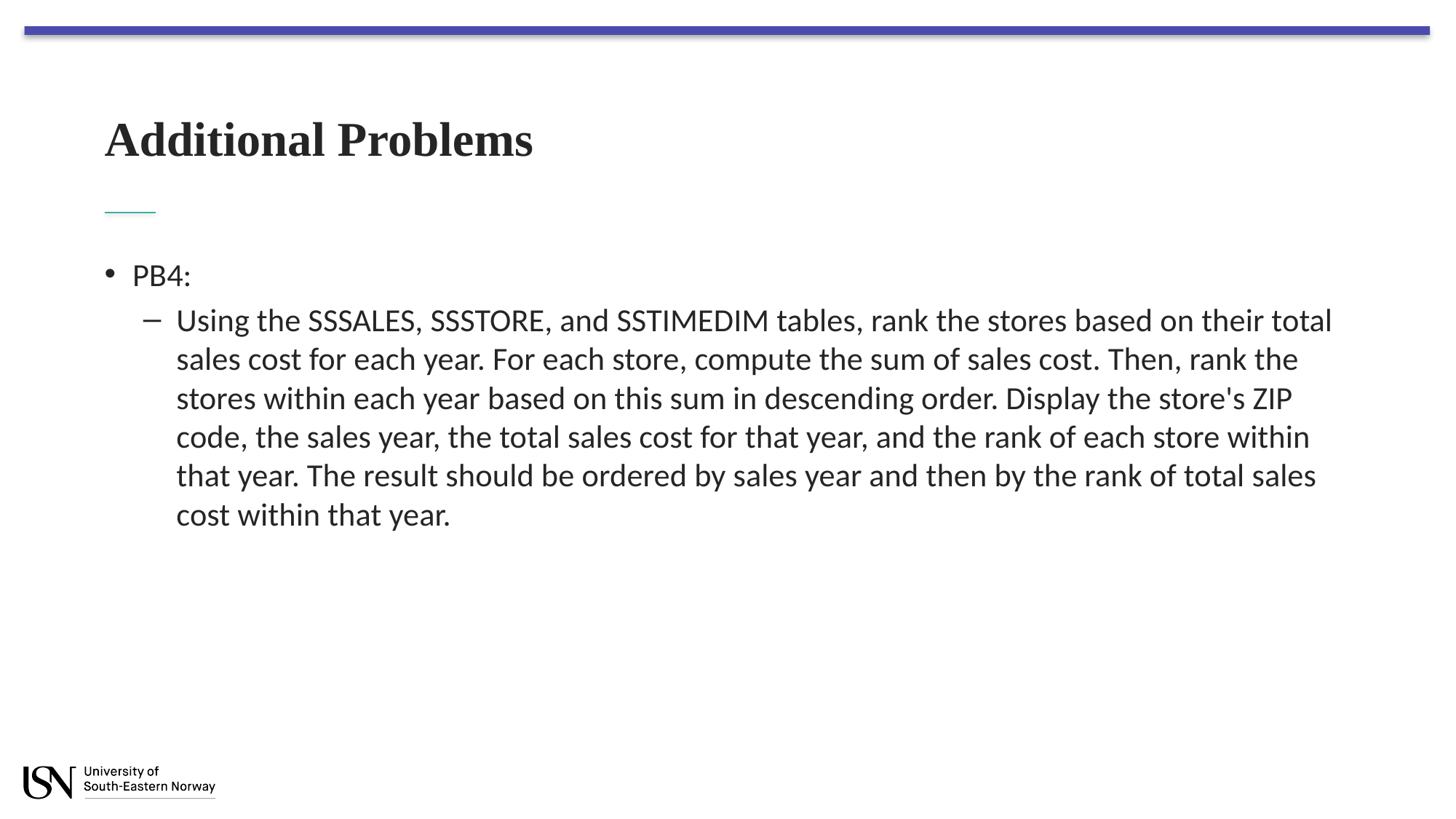

# Additional Problems
PB4:
Using the SSSALES, SSSTORE, and SSTIMEDIM tables, rank the stores based on their total sales cost for each year. For each store, compute the sum of sales cost. Then, rank the stores within each year based on this sum in descending order. Display the store's ZIP code, the sales year, the total sales cost for that year, and the rank of each store within that year. The result should be ordered by sales year and then by the rank of total sales cost within that year.